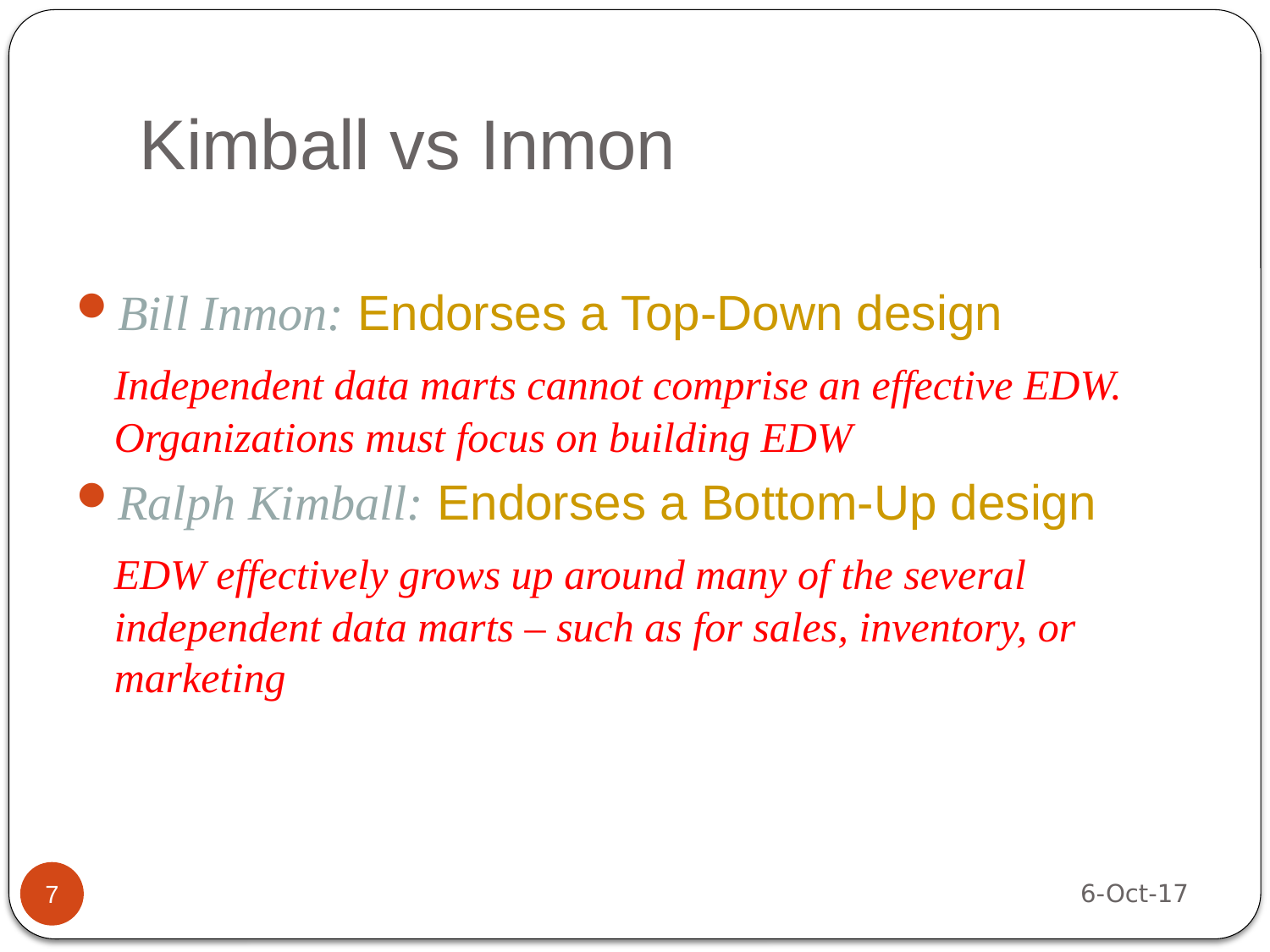

# Kimball vs Inmon
Bill Inmon: Endorses a Top-Down design
	Independent data marts cannot comprise an effective EDW. Organizations must focus on building EDW
Ralph Kimball: Endorses a Bottom-Up design
	EDW effectively grows up around many of the several independent data marts – such as for sales, inventory, or marketing
6-Oct-17
7